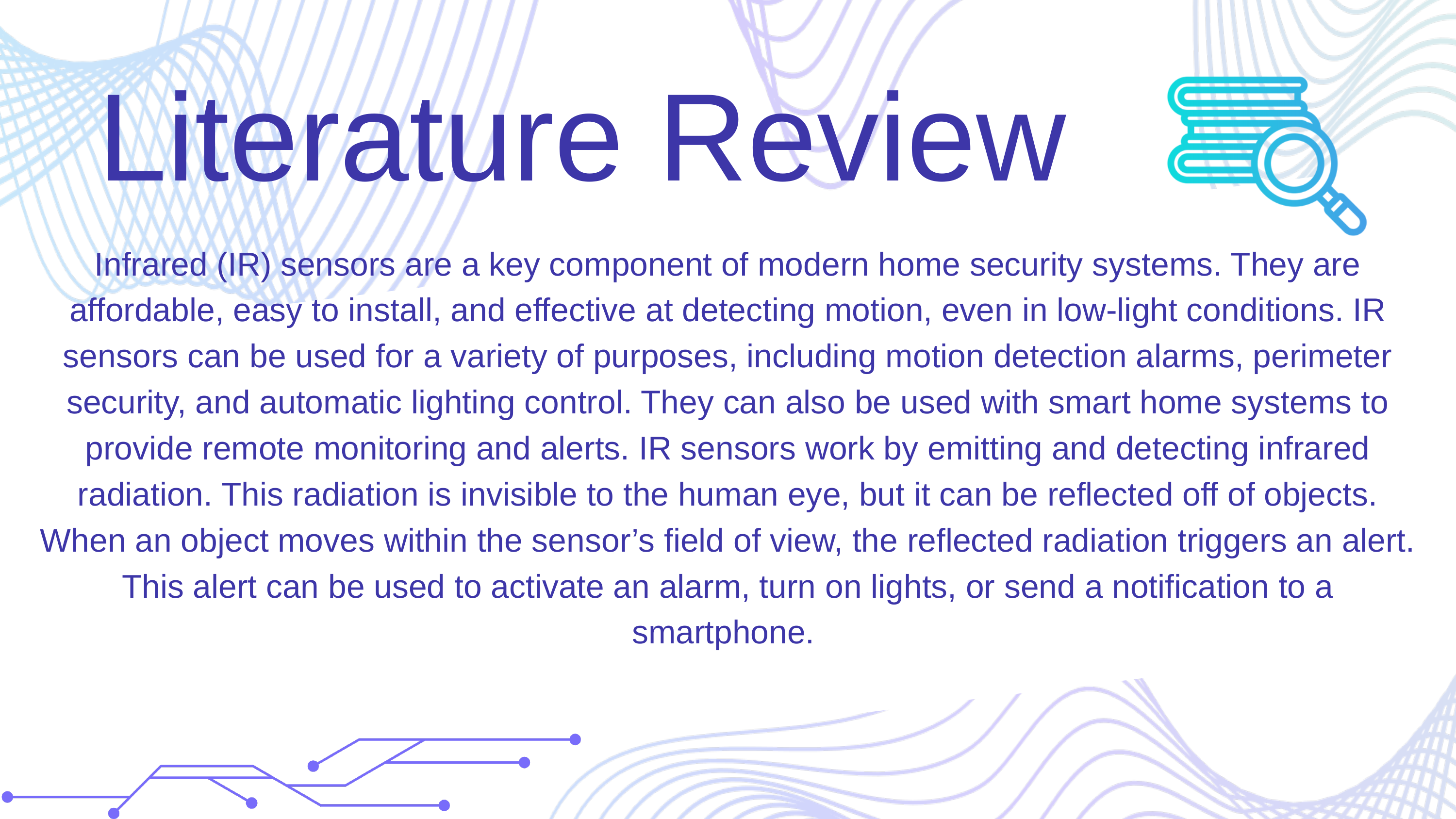

Literature Review

Infrared (IR) sensors are a key component of modern home security systems. They are affordable, easy to install, and effective at detecting motion, even in low-light conditions. IR sensors can be used for a variety of purposes, including motion detection alarms, perimeter security, and automatic lighting control. They can also be used with smart home systems to provide remote monitoring and alerts. IR sensors work by emitting and detecting infrared radiation. This radiation is invisible to the human eye, but it can be reflected off of objects. When an object moves within the sensor’s field of view, the reflected radiation triggers an alert. This alert can be used to activate an alarm, turn on lights, or send a notification to a smartphone.